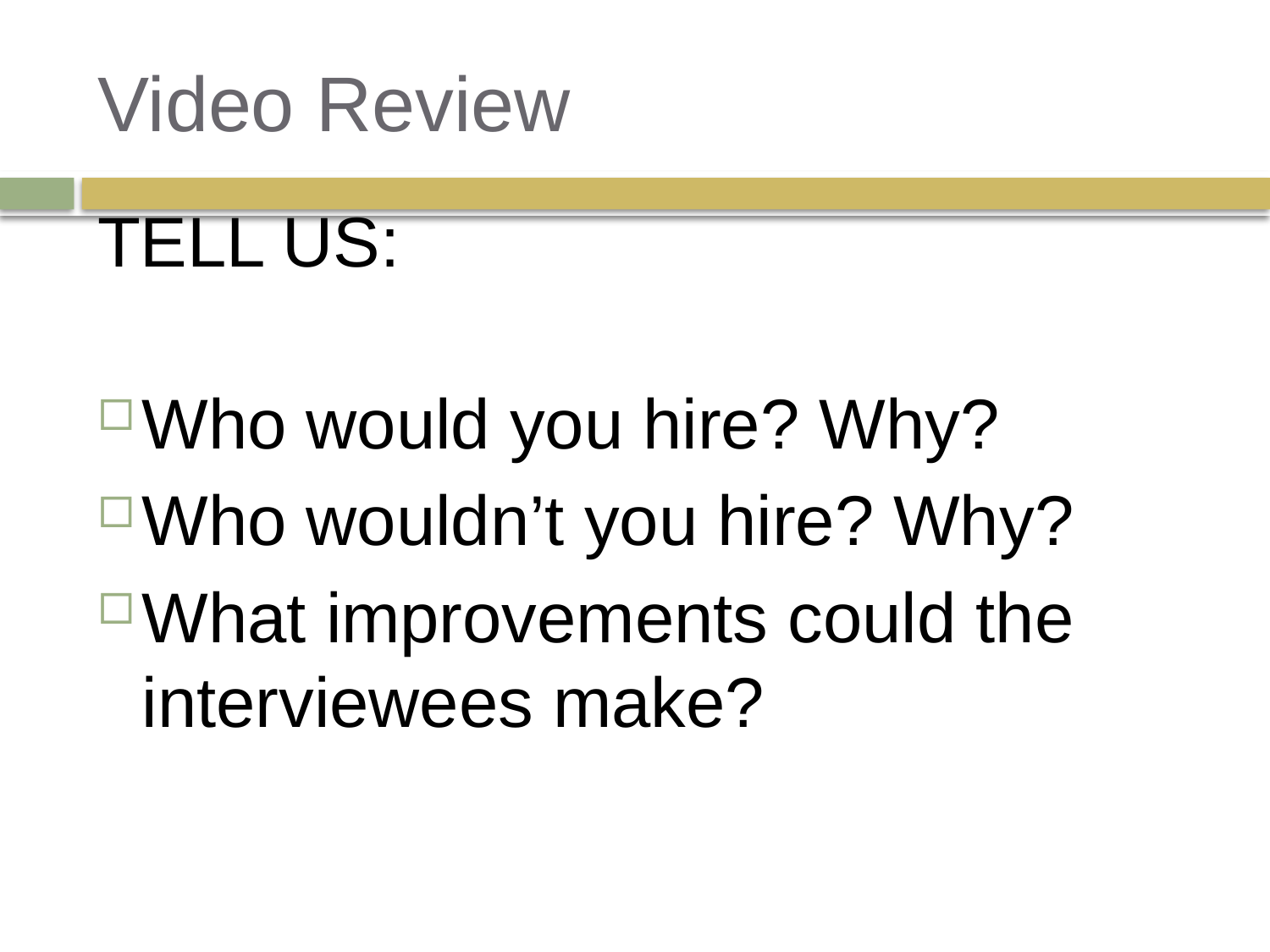

# Video Review
TELL US:
Who would you hire? Why?
Who wouldn’t you hire? Why?
What improvements could the interviewees make?